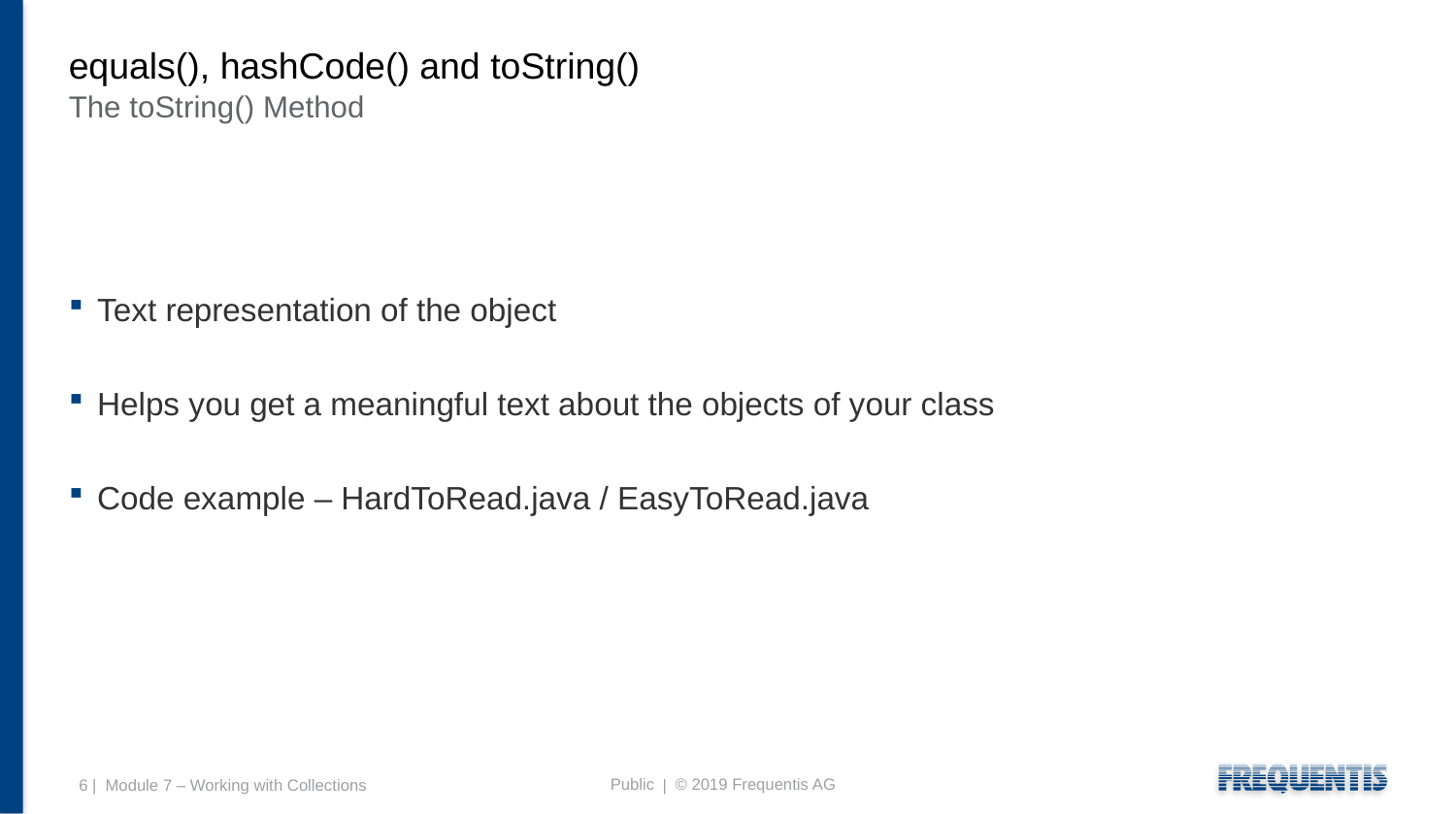

# equals(), hashCode() and toString()
The toString() Method

Text representation of the object

Helps you get a meaningful text about the objects of your class

Code example – HardToRead.java / EasyToRead.java